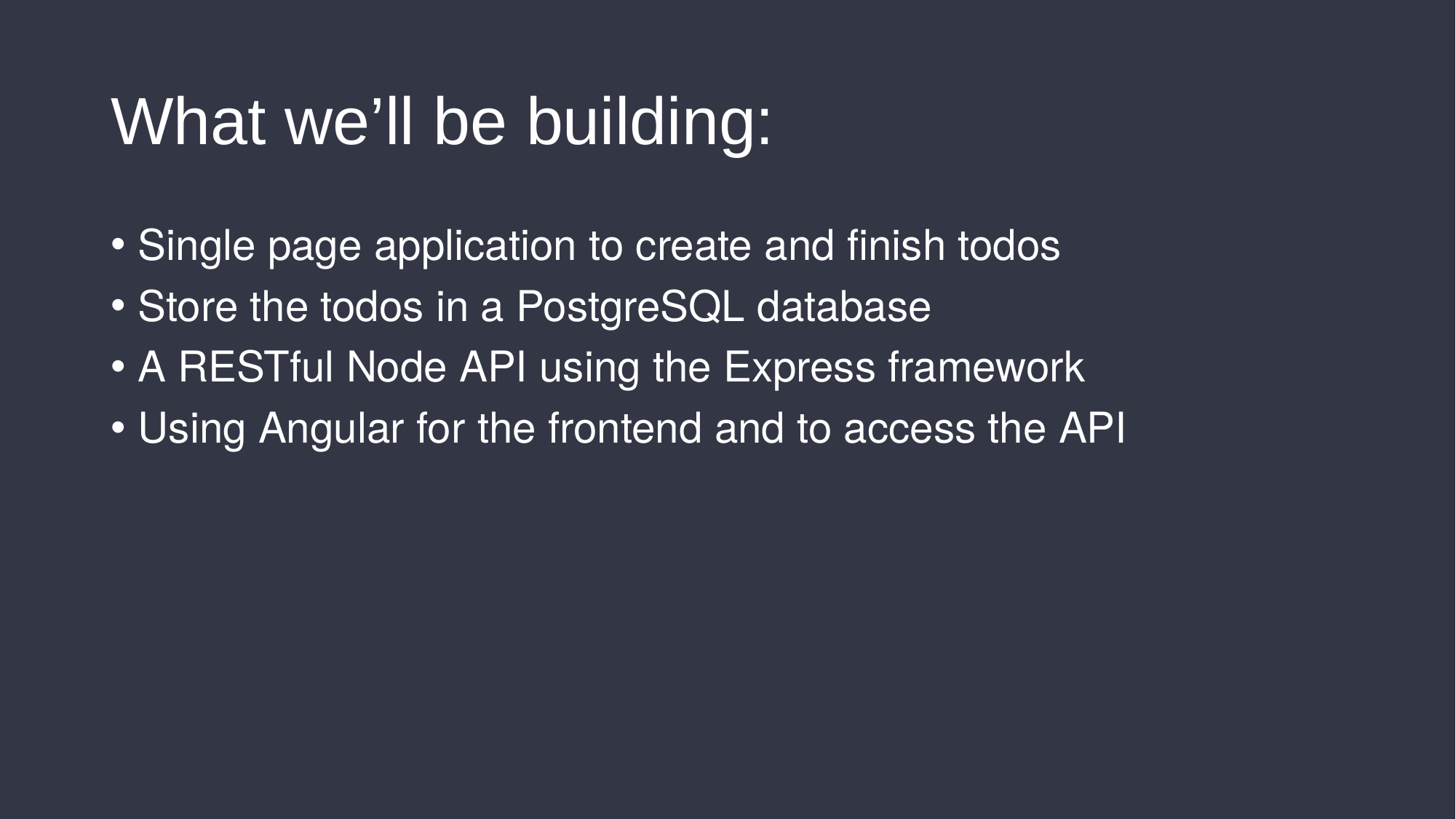

# What we’ll be building:
Single page application to create and finish todos
Store the todos in a PostgreSQL database
A RESTful Node API using the Express framework
Using Angular for the frontend and to access the API